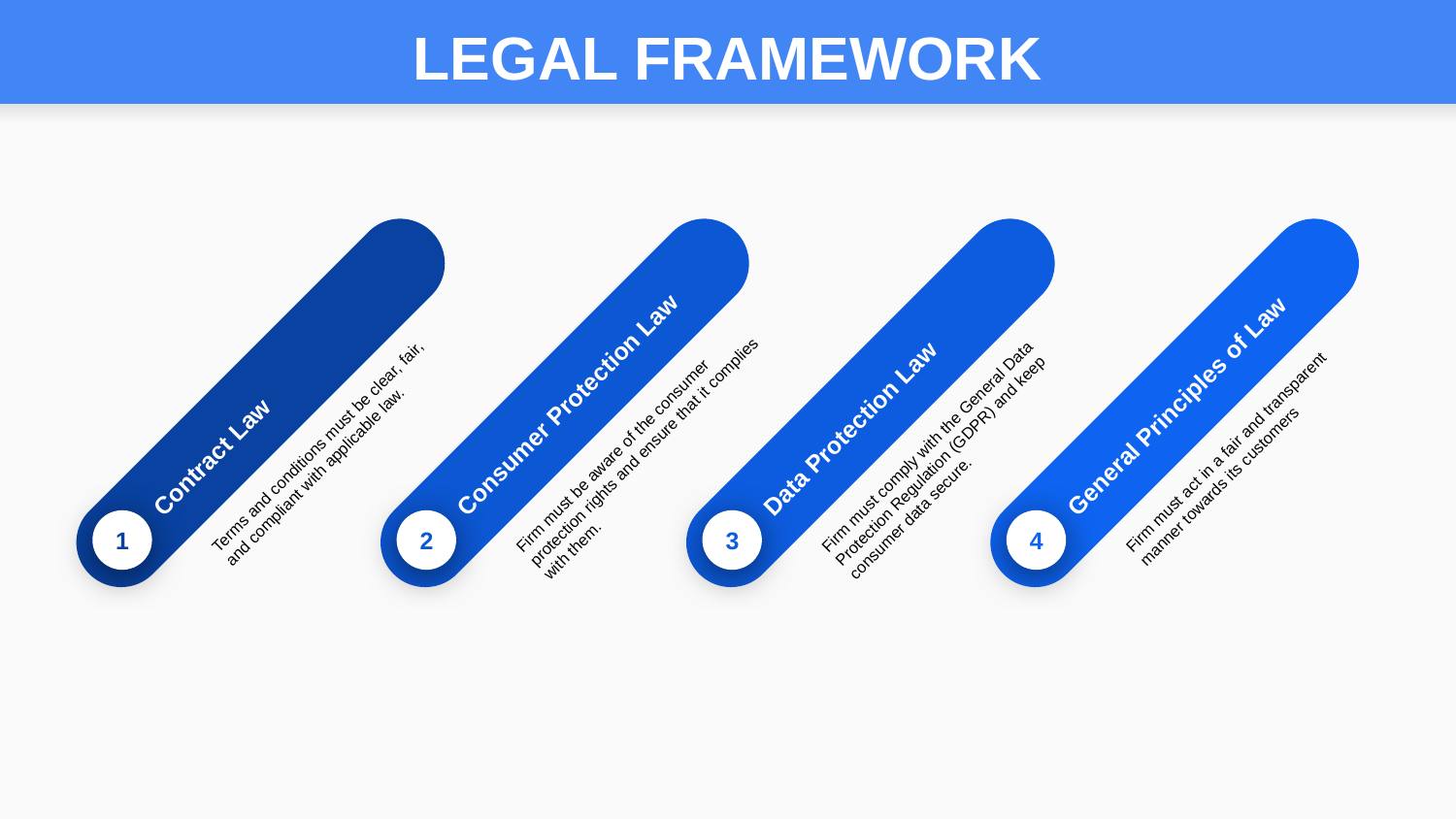

# LEGAL FRAMEWORK

Contract Law
Terms and conditions must be clear, fair, and compliant with applicable law.
1

Consumer Protection Law​
Firm must be aware of the consumer protection rights and ensure that it complies with them.
2

Data Protection Law​
Firm must comply with the General Data Protection Regulation (GDPR) and keep consumer data secure.
3

General Principles of Law​
Firm must act in a fair and transparent manner towards its customers
4